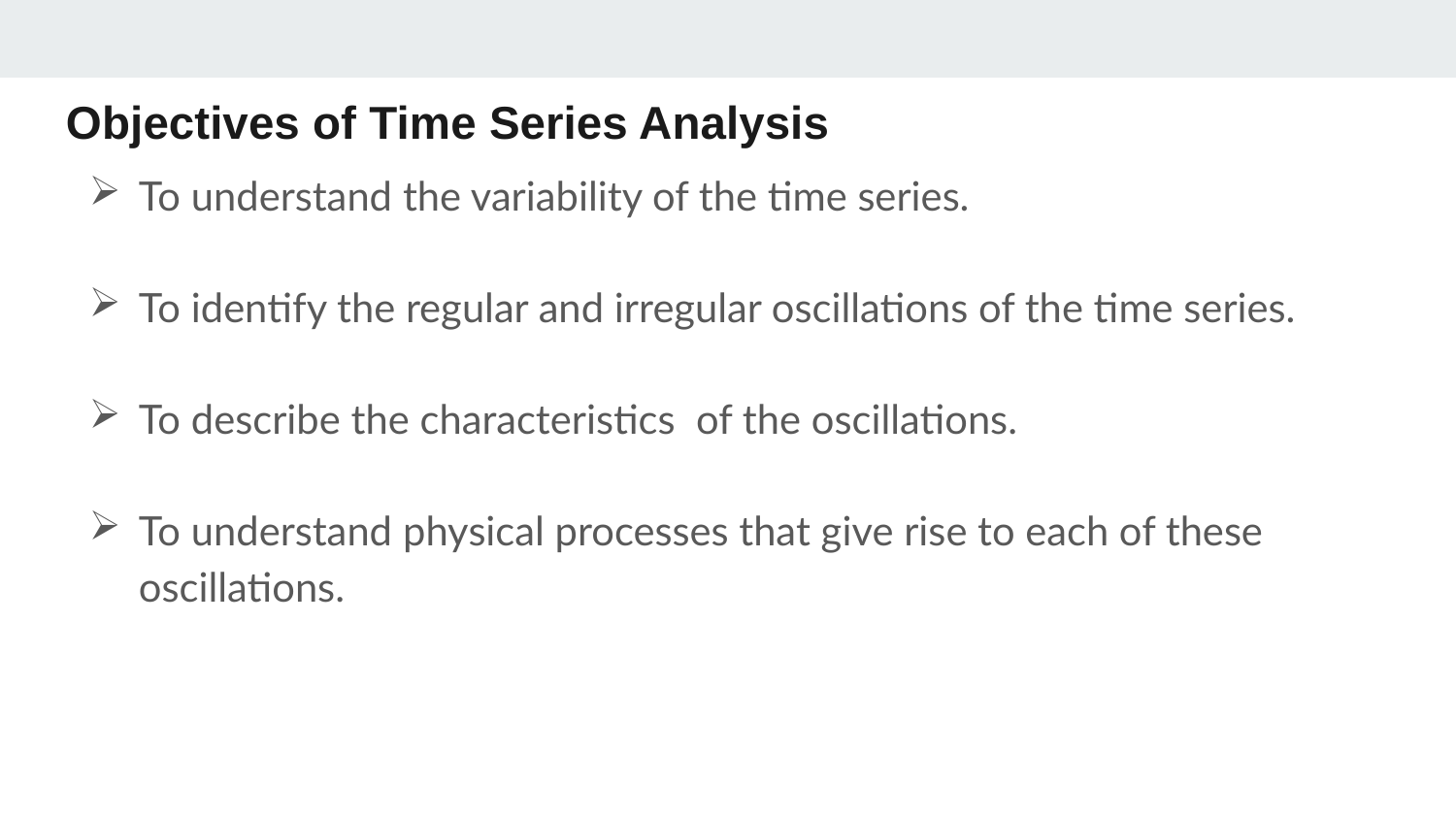

# Objectives of Time Series Analysis
To understand the variability of the time series.

To identify the regular and irregular oscillations of the time series.

To describe the characteristics  of the oscillations.

To understand physical processes that give rise to each of these oscillations.